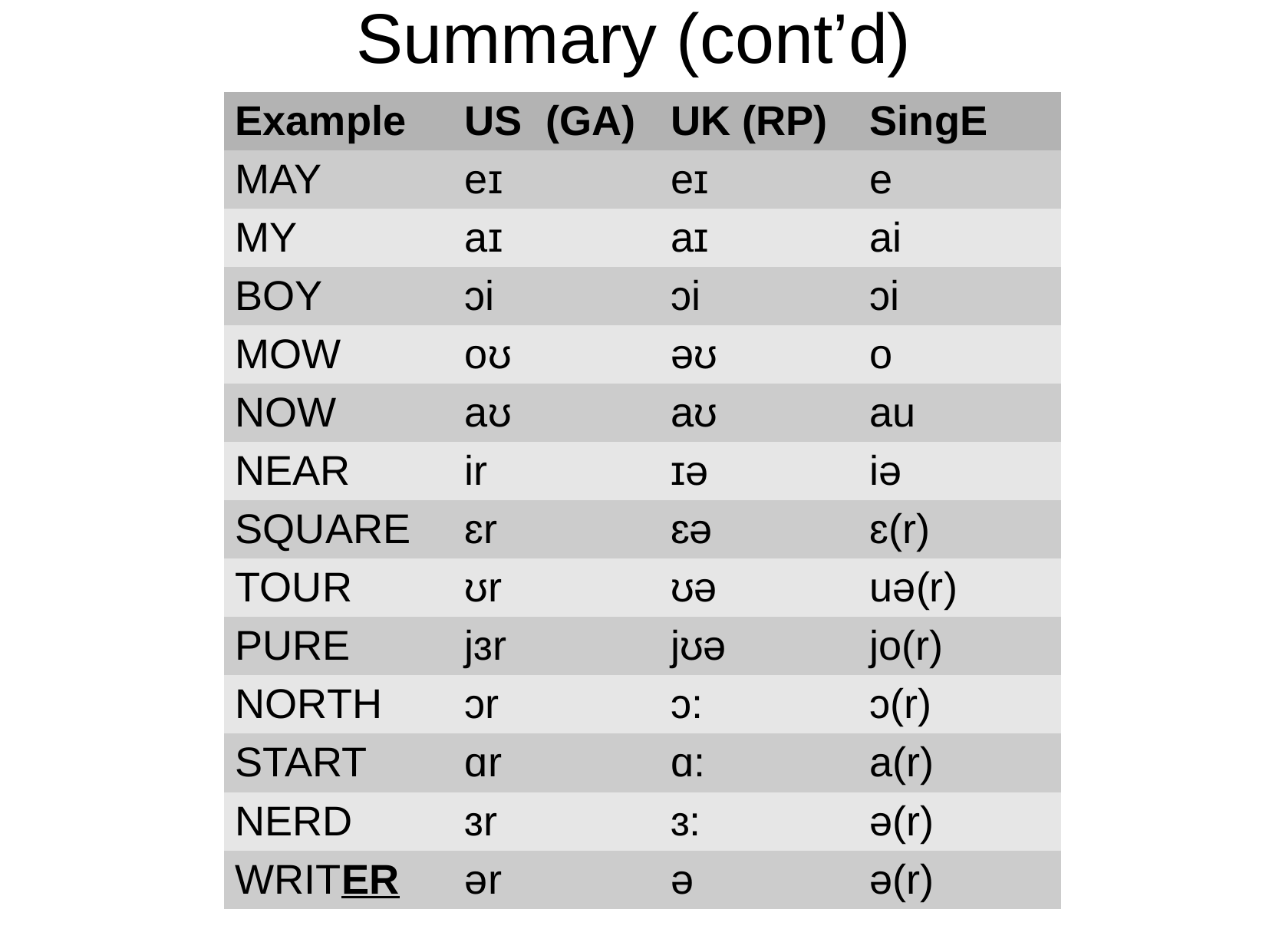

# Summary (cont’d)
| Example | US (GA) | UK (RP) | SingE |
| --- | --- | --- | --- |
| MAY | eɪ | eɪ | e |
| MY | aɪ | aɪ | ai |
| BOY | ɔi | ɔi | ɔi |
| MOW | oʊ | əʊ | o |
| NOW | aʊ | aʊ | au |
| NEAR | ir | ɪə | iə |
| SQUARE | ɛr | ɛə | ɛ(r) |
| TOUR | ʊr | ʊə | uə(r) |
| PURE | jɜr | jʊə | jo(r) |
| NORTH | ɔr | ɔ: | ɔ(r) |
| START | ɑr | ɑ: | a(r) |
| NERD | ɜr | ɜ: | ə(r) |
| WRITER | ər | ə | ə(r) |